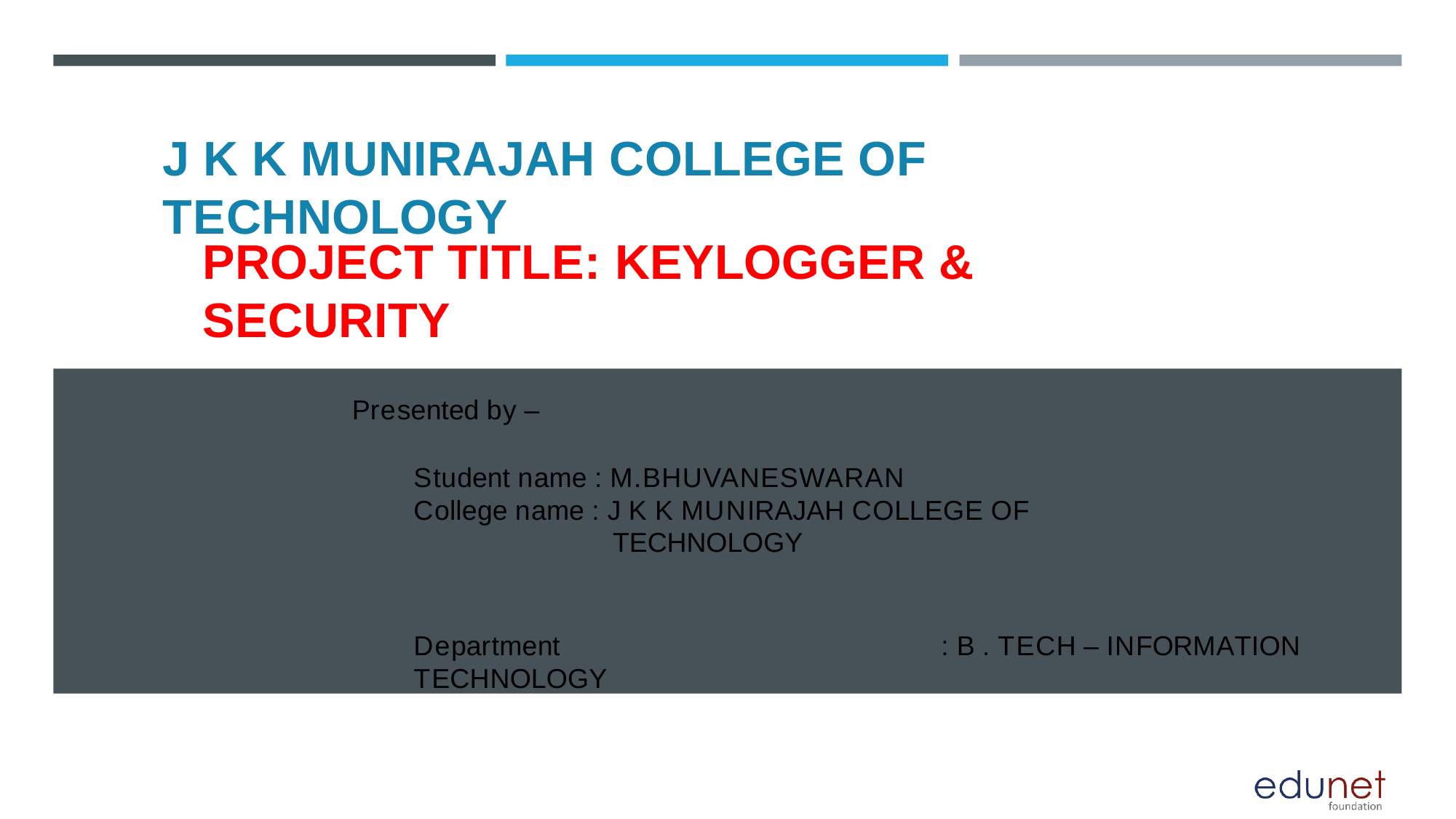

# J K K MUNIRAJAH COLLEGE OF TECHNOLOGY
PROJECT TITLE: KEYLOGGER & SECURITY
Presented by –

Student name : M.BHUVANESWARAN
College name : J K K MUNIRAJAH COLLEGE OF
TECHNOLOGY

Department	: B . TECH – INFORMATION TECHNOLOGY